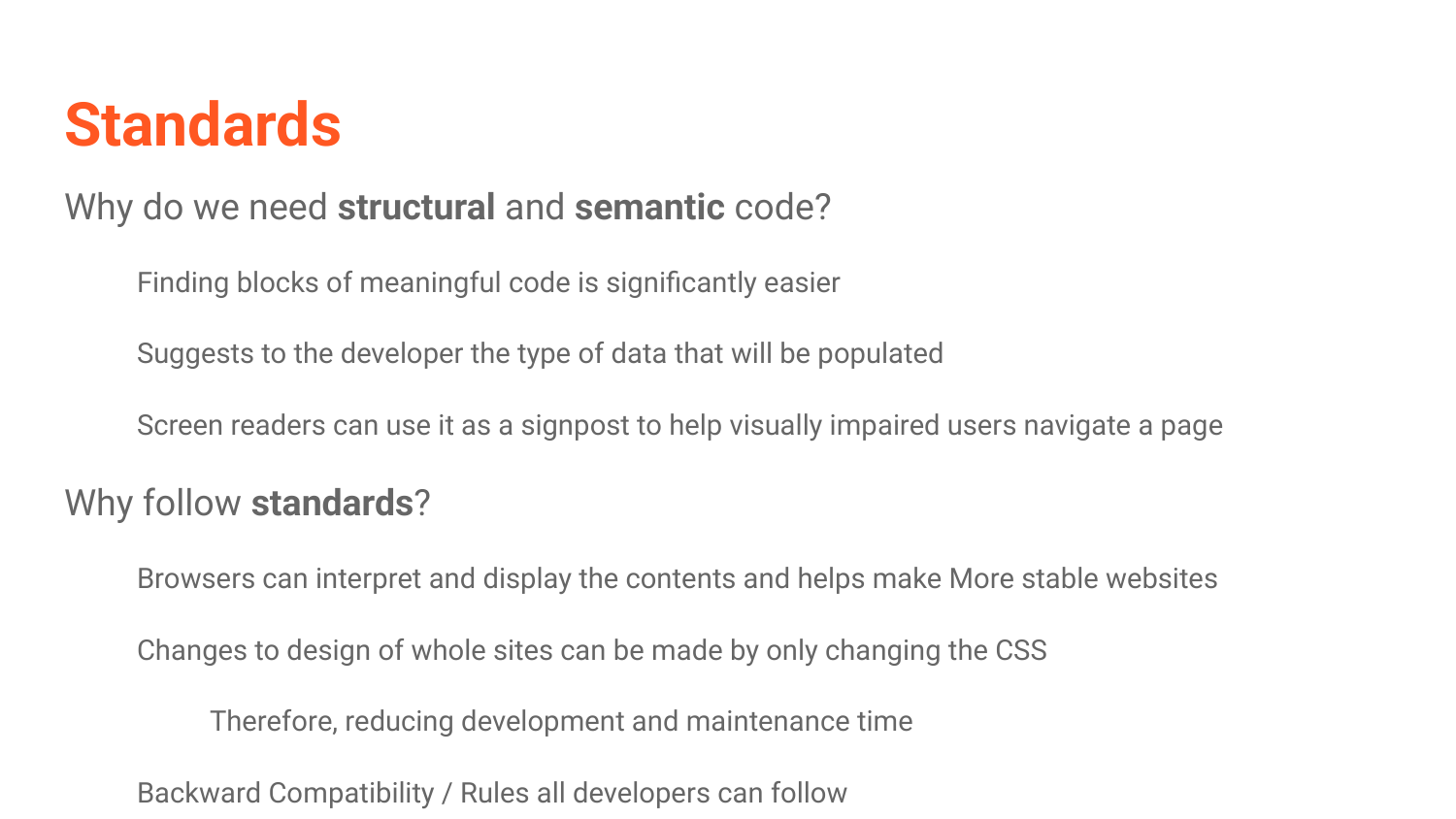

# Standards
Why do we need structural and semantic code?
Finding blocks of meaningful code is significantly easier
Suggests to the developer the type of data that will be populated
Screen readers can use it as a signpost to help visually impaired users navigate a page
Why follow standards?
Browsers can interpret and display the contents and helps make More stable websites
Changes to design of whole sites can be made by only changing the CSS
Therefore, reducing development and maintenance time
Backward Compatibility / Rules all developers can follow